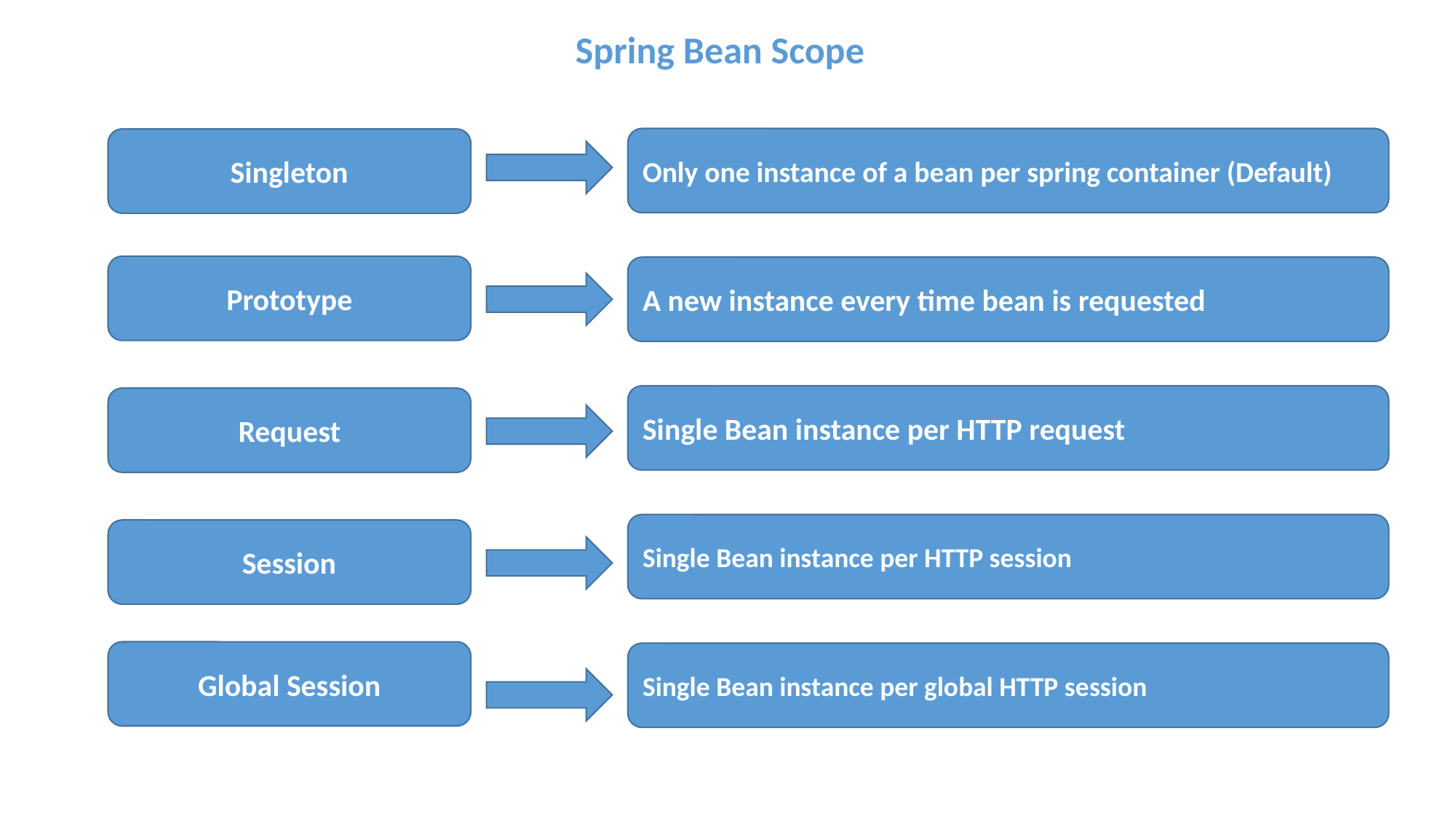

Spring Bean Scope
Only one instance of a bean per spring container (Default)
Singleton

Prototype
A new instance every time bean is requested

Single Bean instance per HTTP request
Request

Single Bean instance per HTTP session
Session

Global Session
Single Bean instance per global HTTP session